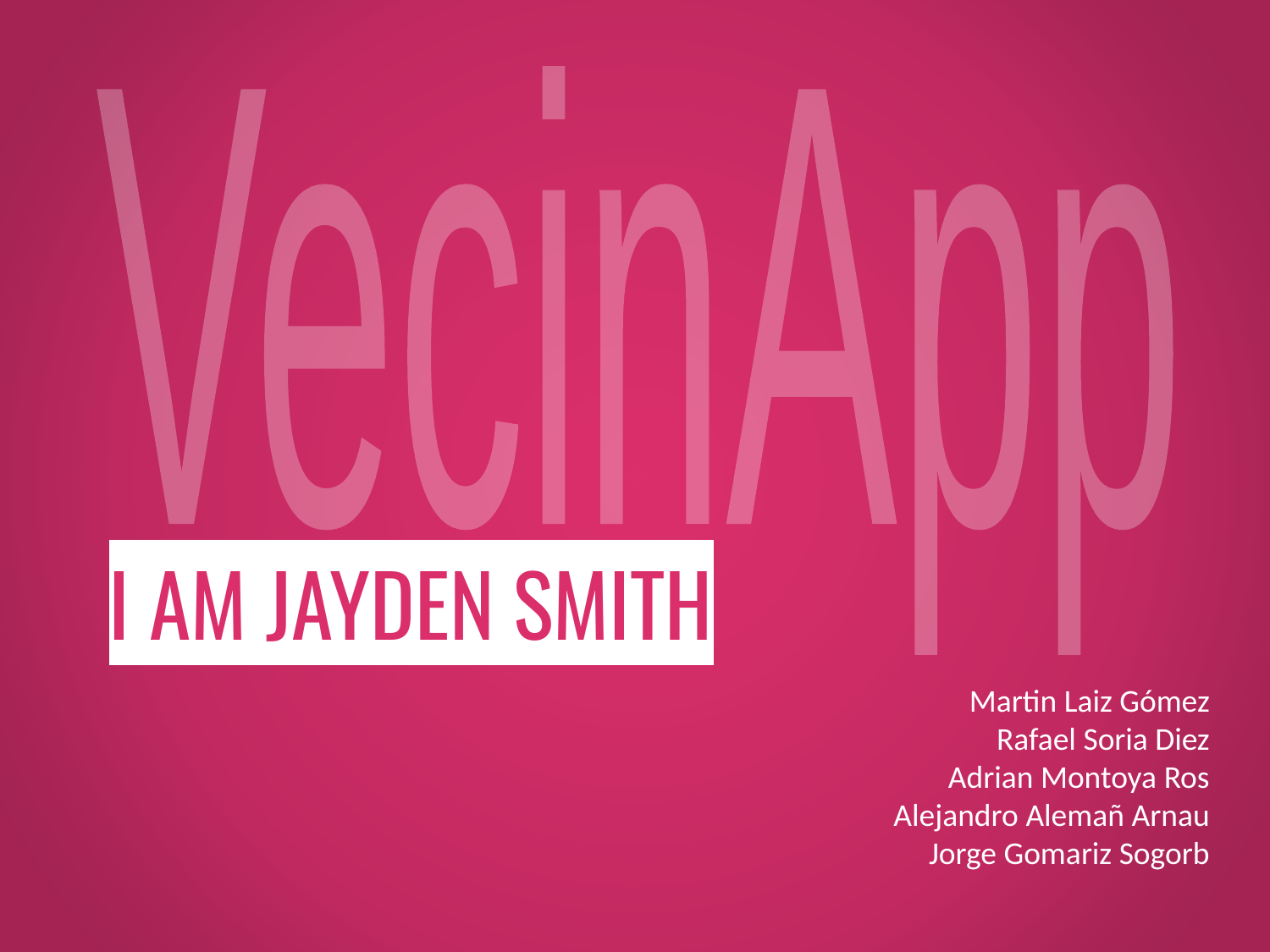

VecinApp
I AM JAYDEN SMITH
Martin Laiz Gómez
Rafael Soria Diez
Adrian Montoya Ros
Alejandro Alemañ Arnau
Jorge Gomariz Sogorb